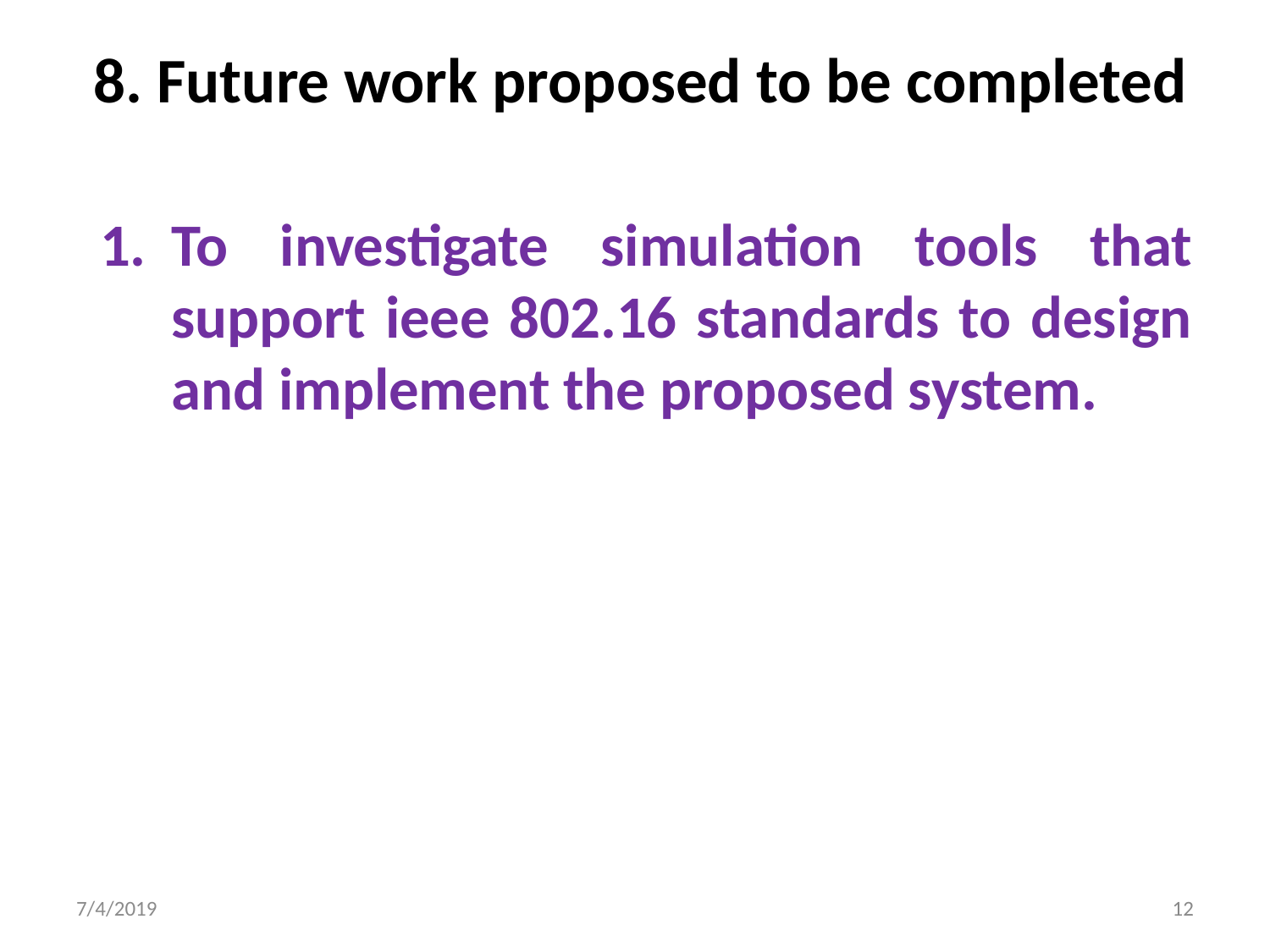

# 8. Future work proposed to be completed

To investigate simulation tools that support ieee 802.16 standards to design and implement the proposed system.

7/4/2019
12